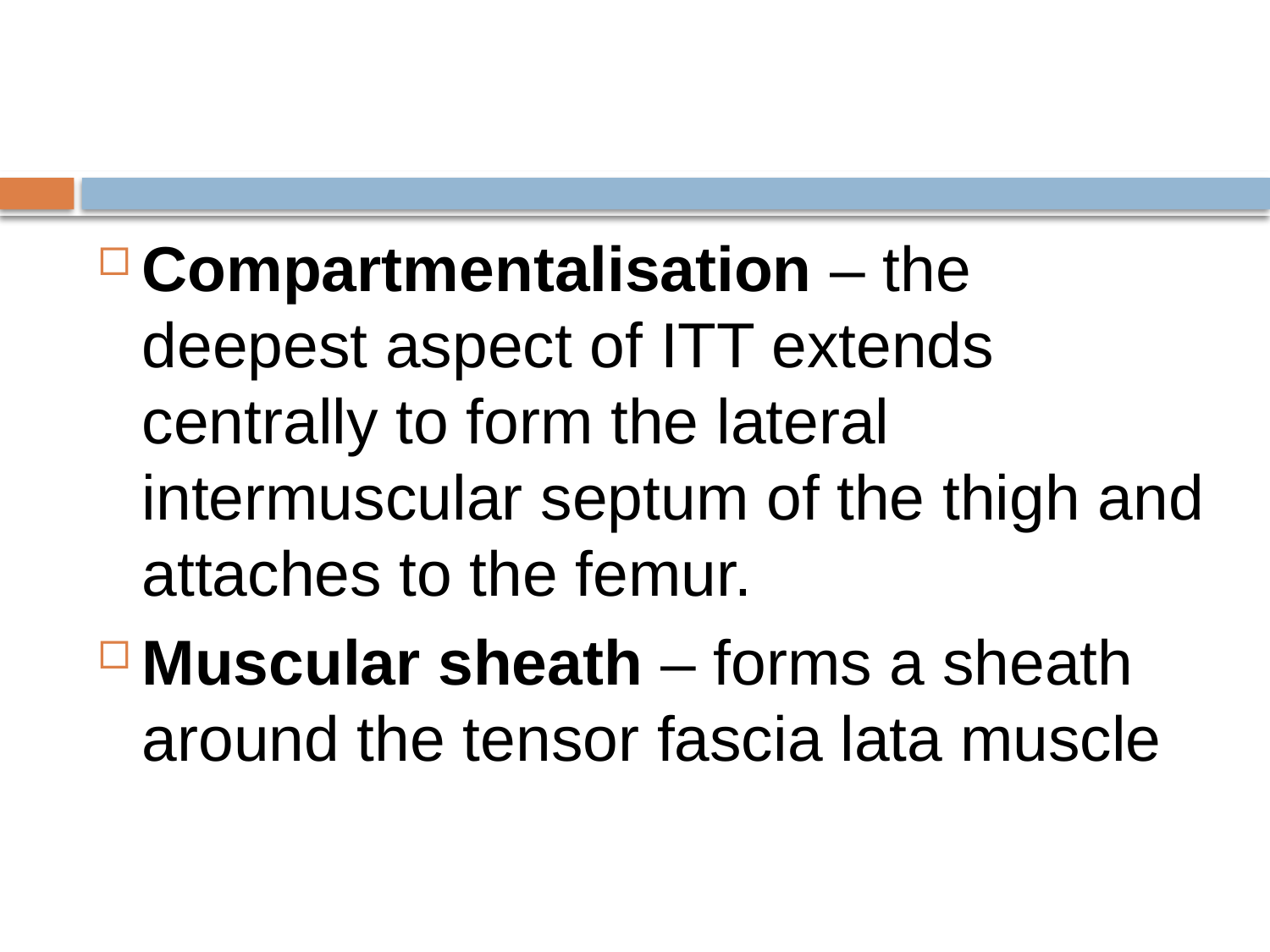

#
Compartmentalisation – the deepest aspect of ITT extends centrally to form the lateral intermuscular septum of the thigh and attaches to the femur.
Muscular sheath – forms a sheath around the tensor fascia lata muscle